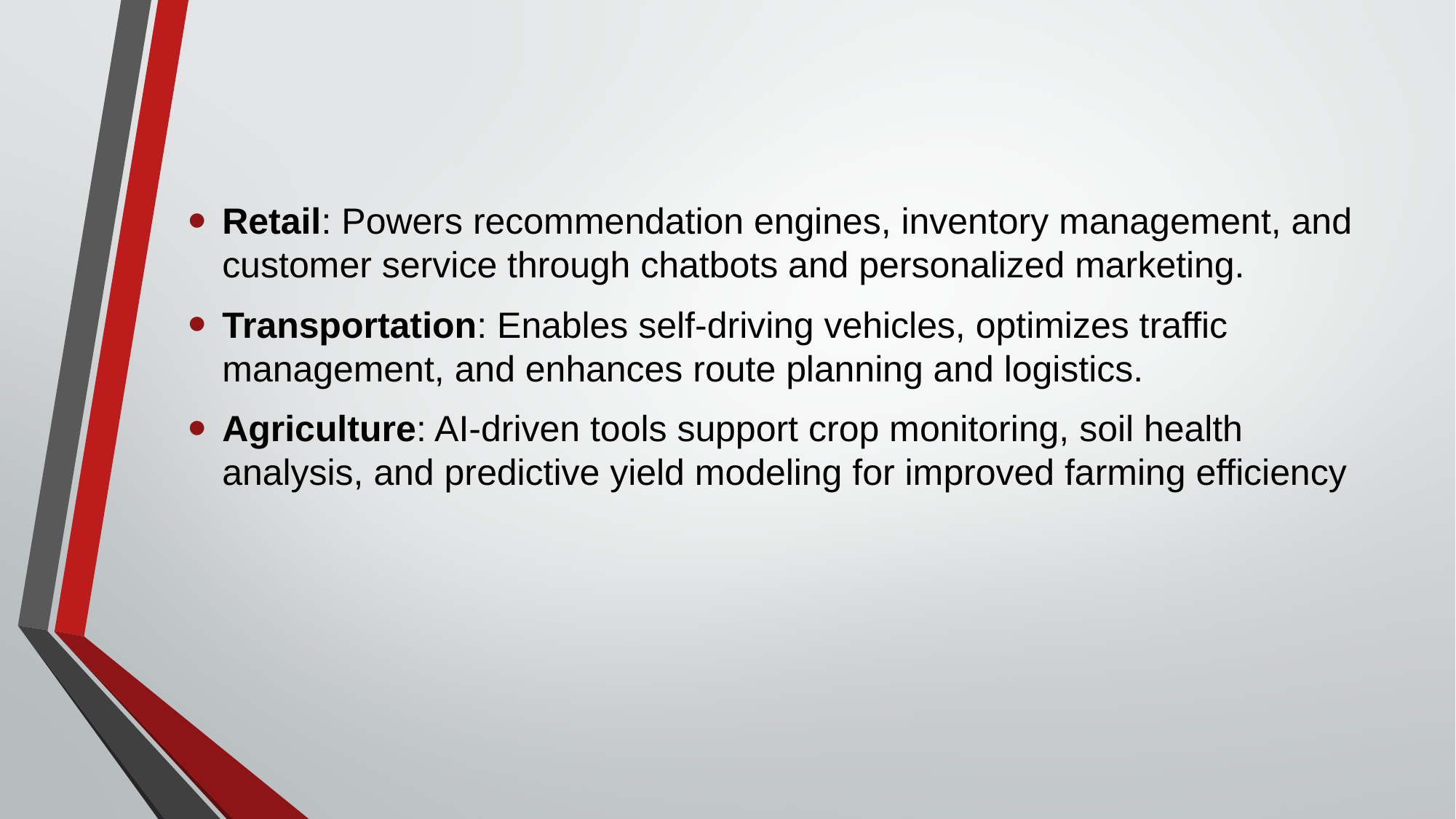

Retail: Powers recommendation engines, inventory management, and customer service through chatbots and personalized marketing.
Transportation: Enables self-driving vehicles, optimizes traffic management, and enhances route planning and logistics.
Agriculture: AI-driven tools support crop monitoring, soil health analysis, and predictive yield modeling for improved farming efficiency
#